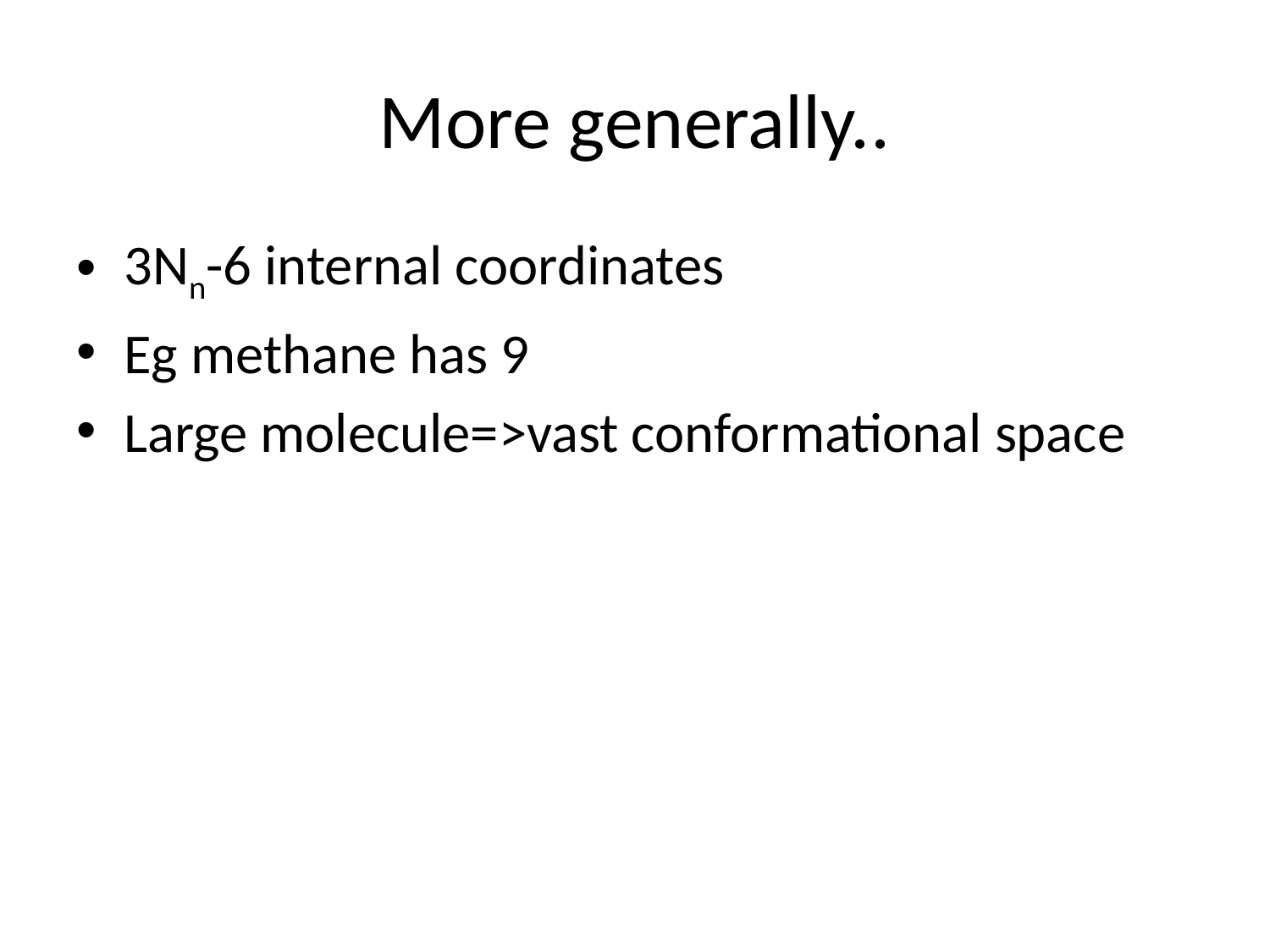

# More generally..
3Nn-6 internal coordinates
Eg methane has 9
Large molecule=>vast conformational space